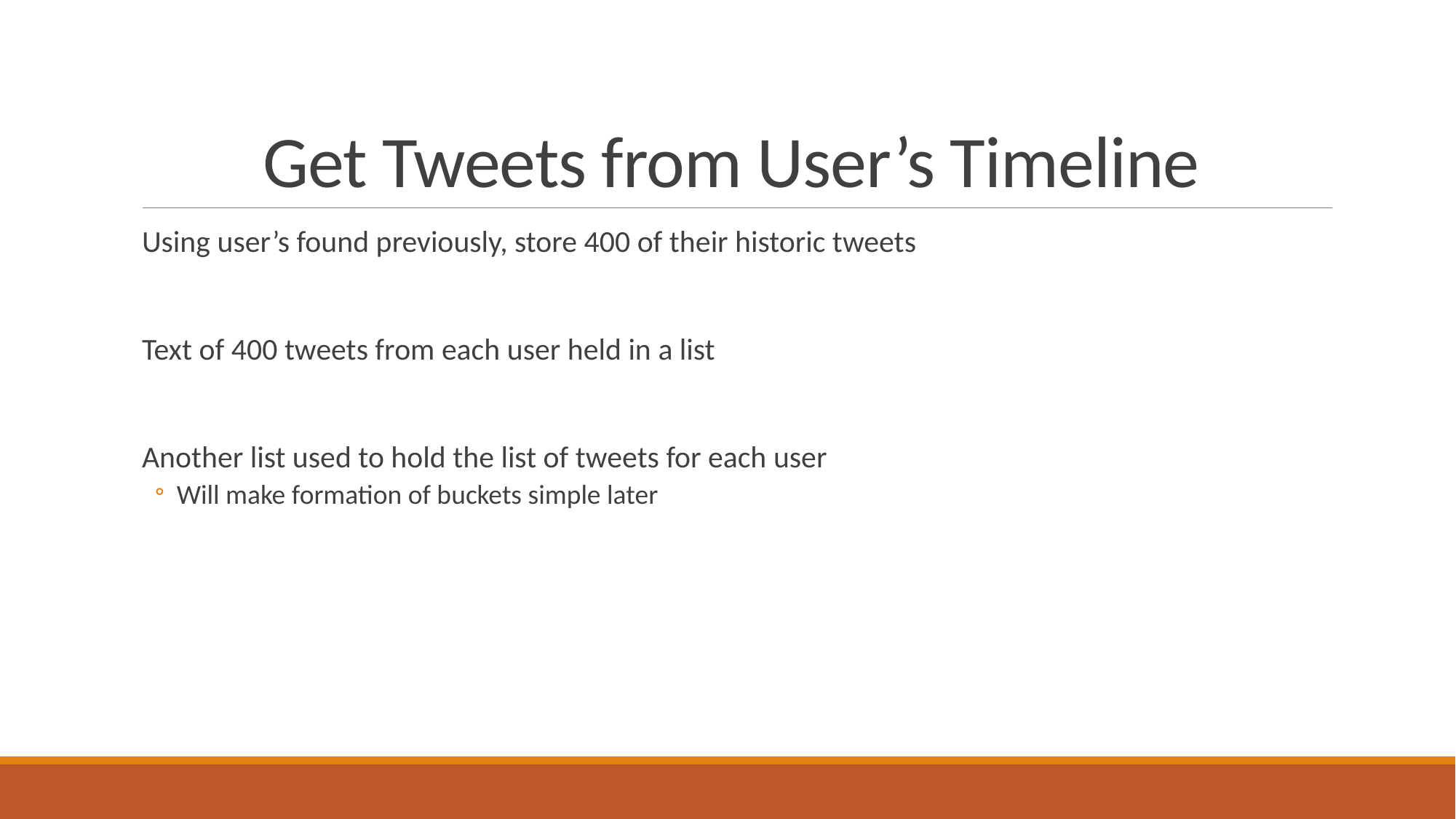

# Get Tweets from User’s Timeline
Using user’s found previously, store 400 of their historic tweets

Text of 400 tweets from each user held in a list

Another list used to hold the list of tweets for each user
Will make formation of buckets simple later